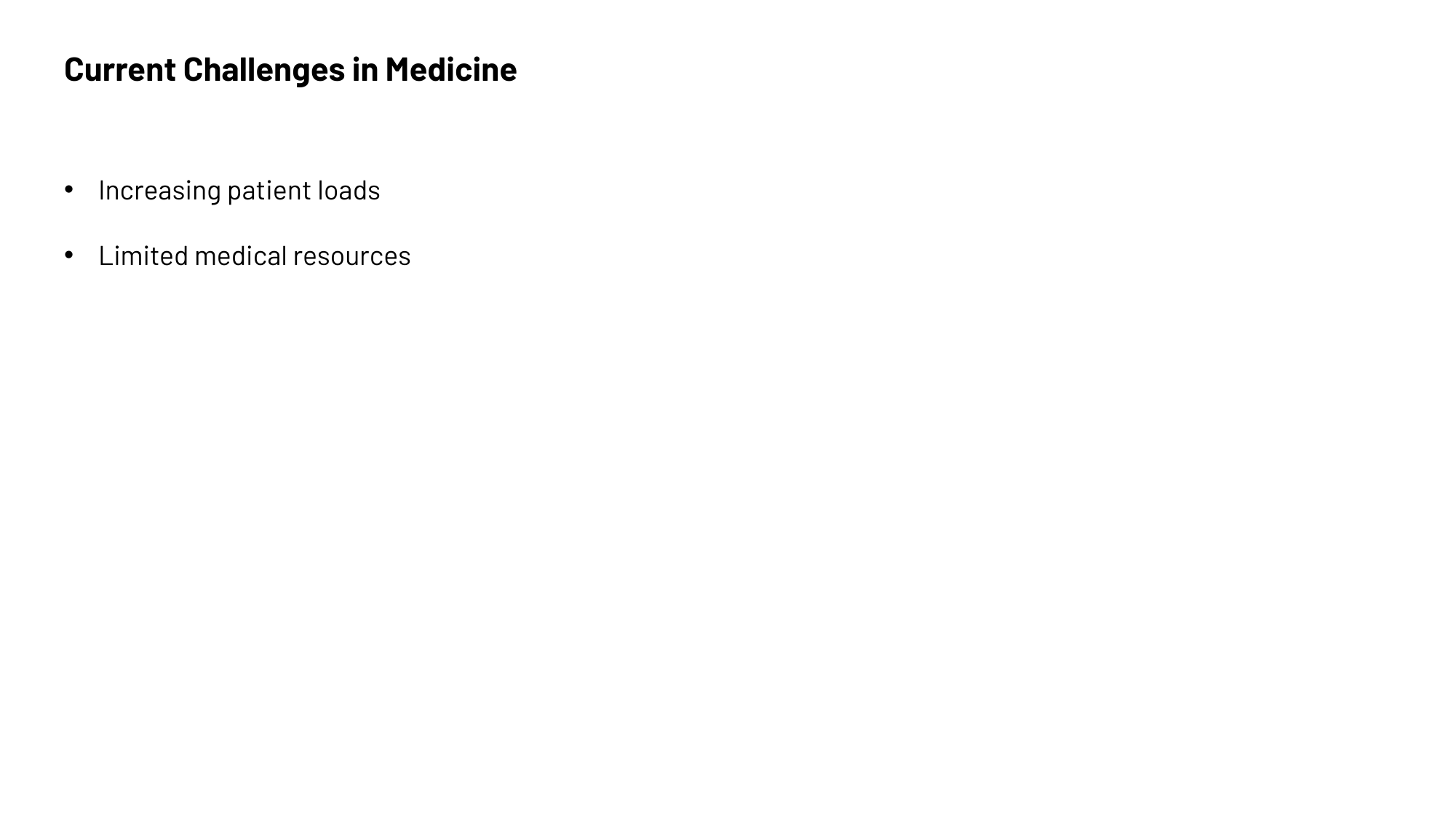

Current Challenges in Medicine
Increasing patient loads

Limited medical resources